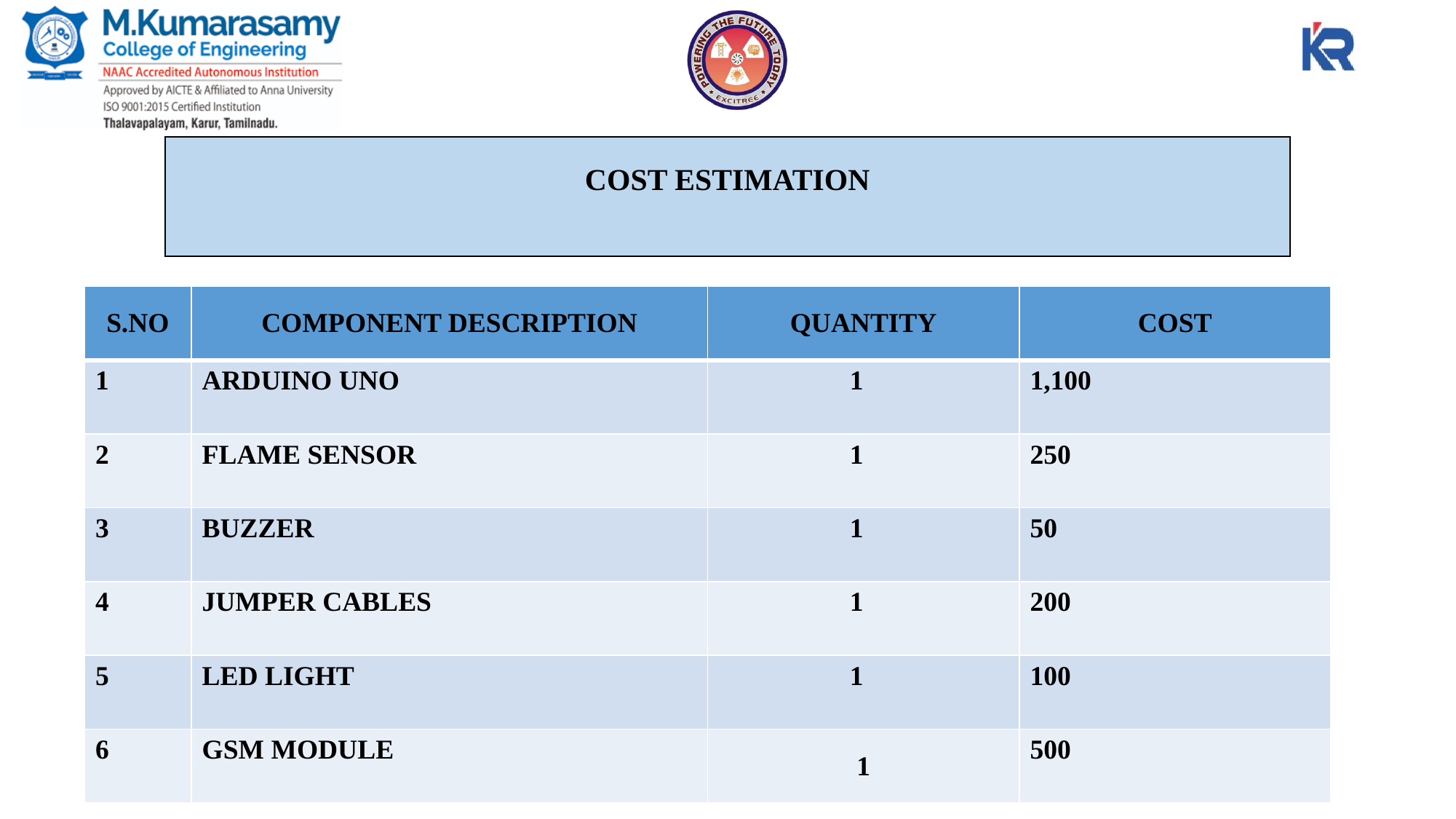

COST ESTIMATION

| S.NO | COMPONENT DESCRIPTION | QUANTITY | COST |
| --- | --- | --- | --- |
| 1 | ARDUINO UNO | 1 | 1,100 |
| 2 | FLAME SENSOR | 1 | 250 |
| 3 | BUZZER | 1 | 50 |
| 4 | JUMPER CABLES | 1 | 200 |
| 5 | LED LIGHT | 1 | 100 |
| 6 | GSM MODULE | 1 | 500 |